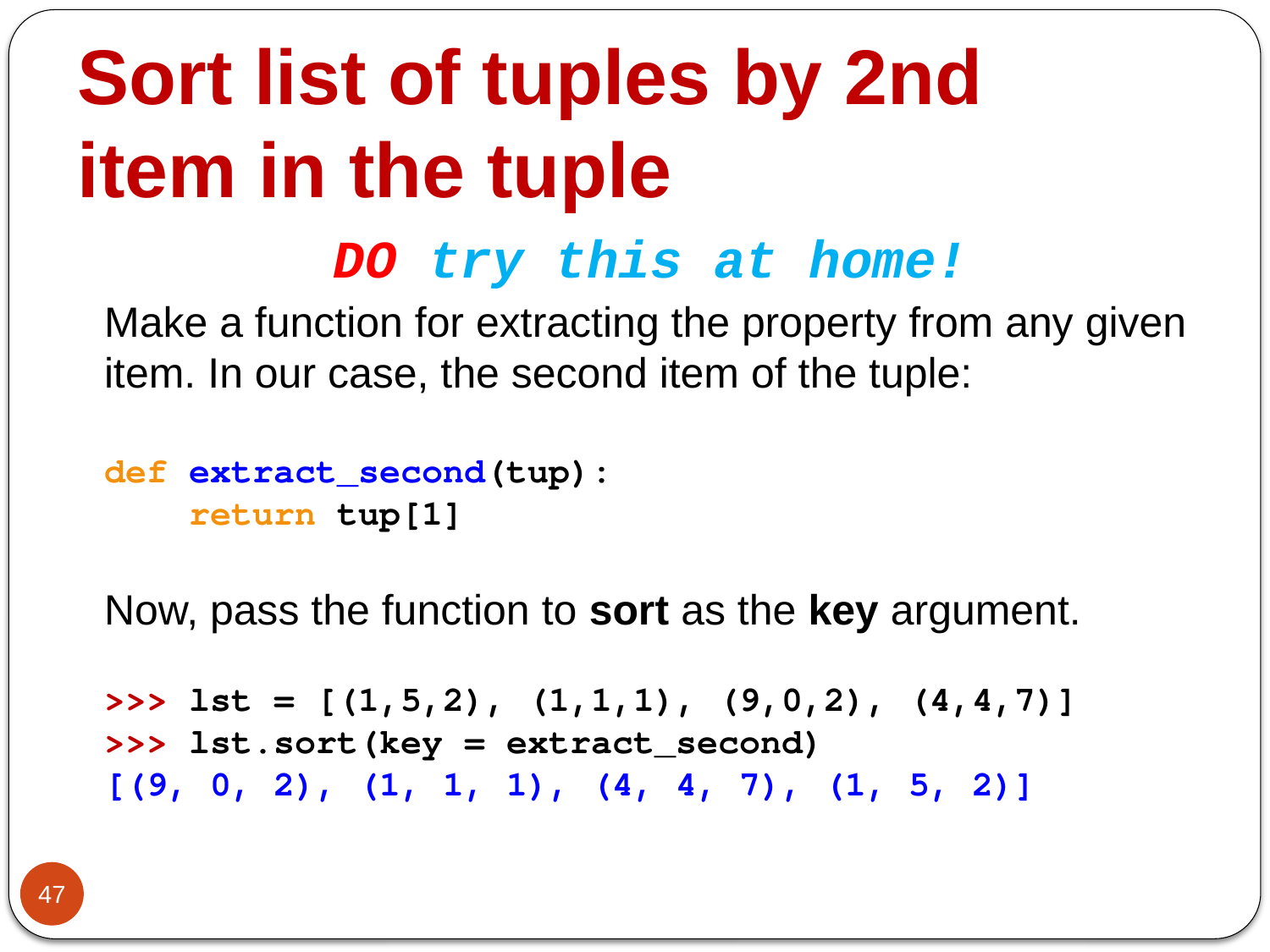

# Sort list of tuples by 2nd item in the tuple
DO try this at home!
Make a function for extracting the property from any given item. In our case, the second item of the tuple:

def extract_second(tup):
    return tup[1]

Now, pass the function to sort as the key argument.

>>> lst = [(1,5,2), (1,1,1), (9,0,2), (4,4,7)]
>>> lst.sort(key = extract_second)
[(9, 0, 2), (1, 1, 1), (4, 4, 7), (1, 5, 2)]
47